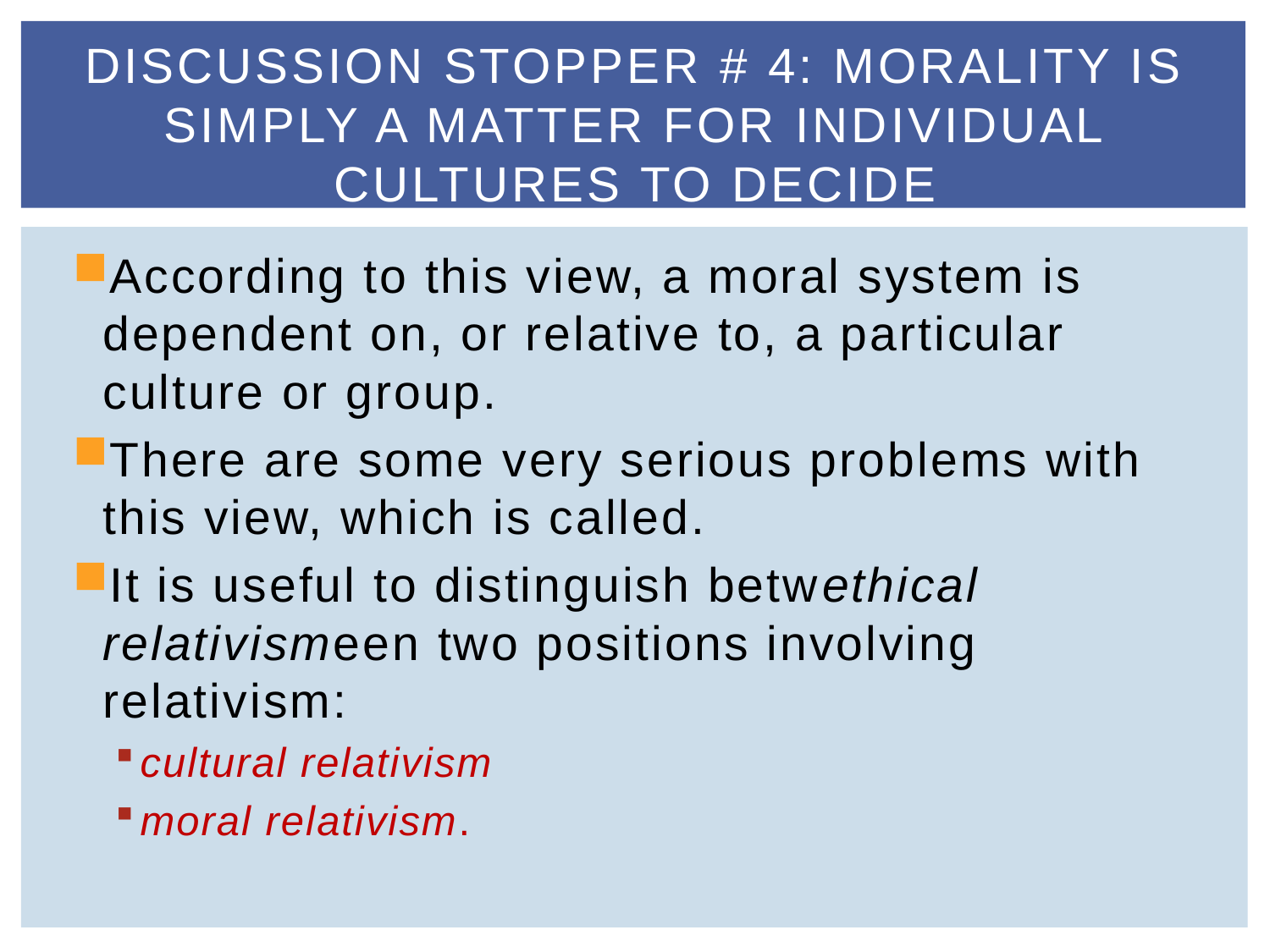

# Discussion Stopper # 4: Morality is Simply a Matter for Individual Cultures to Decide
According to this view, a moral system is dependent on, or relative to, a particular culture or group.
There are some very serious problems with this view, which is called.
It is useful to distinguish betwethical relativismeen two positions involving relativism:
cultural relativism
moral relativism.